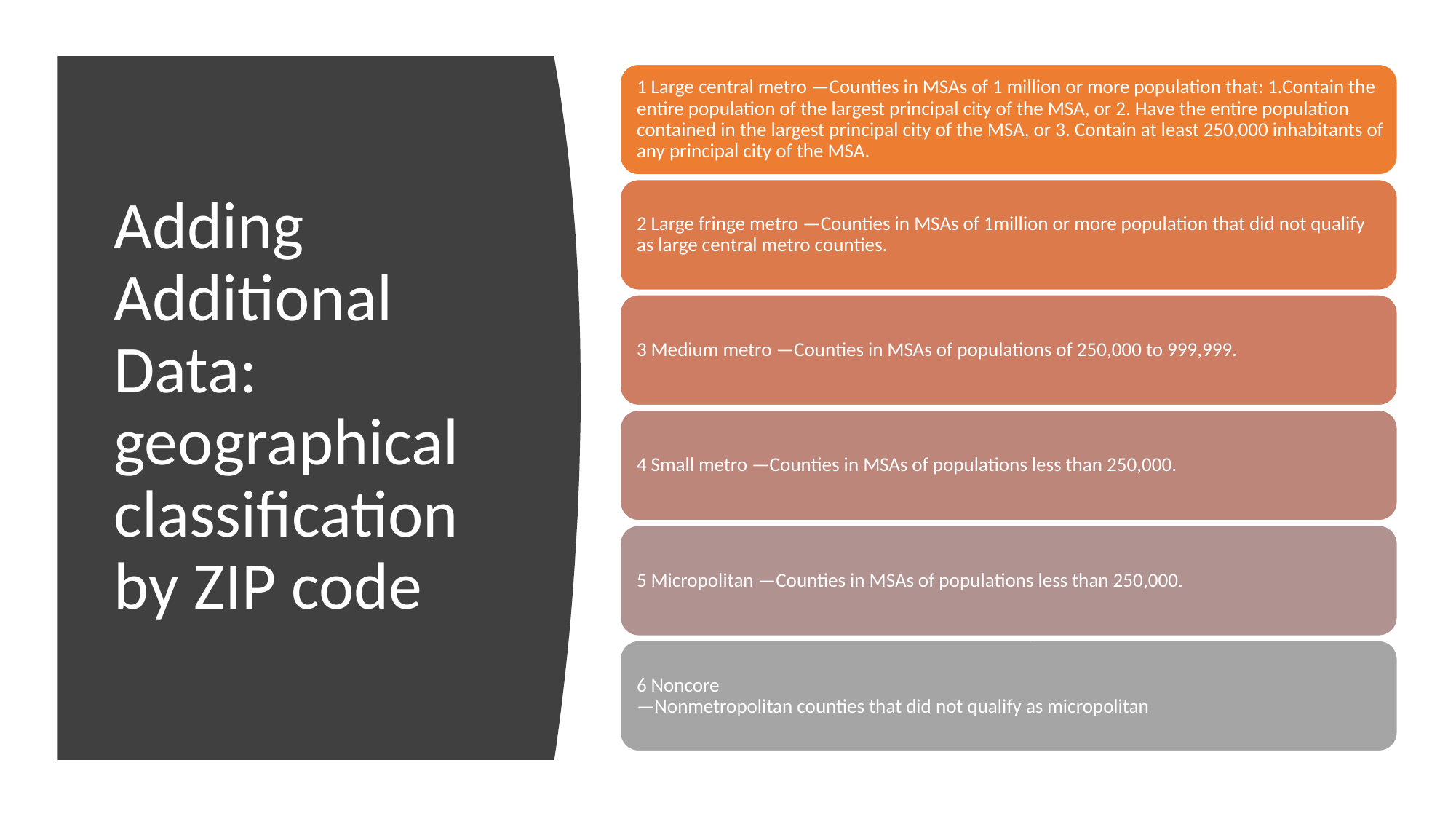

1 Large central metro —Counties in MSAs of 1 million or more population that: 1.Contain the entire population of the largest principal city of the MSA, or 2. Have the entire population contained in the largest principal city of the MSA, or 3. Contain at least 250,000 inhabitants of any principal city of the MSA.
2 Large fringe metro —Counties in MSAs of 1million or more population that did not qualify as large central metro counties.
3 Medium metro —Counties in MSAs of populations of 250,000 to 999,999.
4 Small metro —Counties in MSAs of populations less than 250,000.
5 Micropolitan —Counties in MSAs of populations less than 250,000.
6 Noncore
—Nonmetropolitan counties that did not qualify as micropolitan

# Adding Additional Data: geographical classification by ZIP code